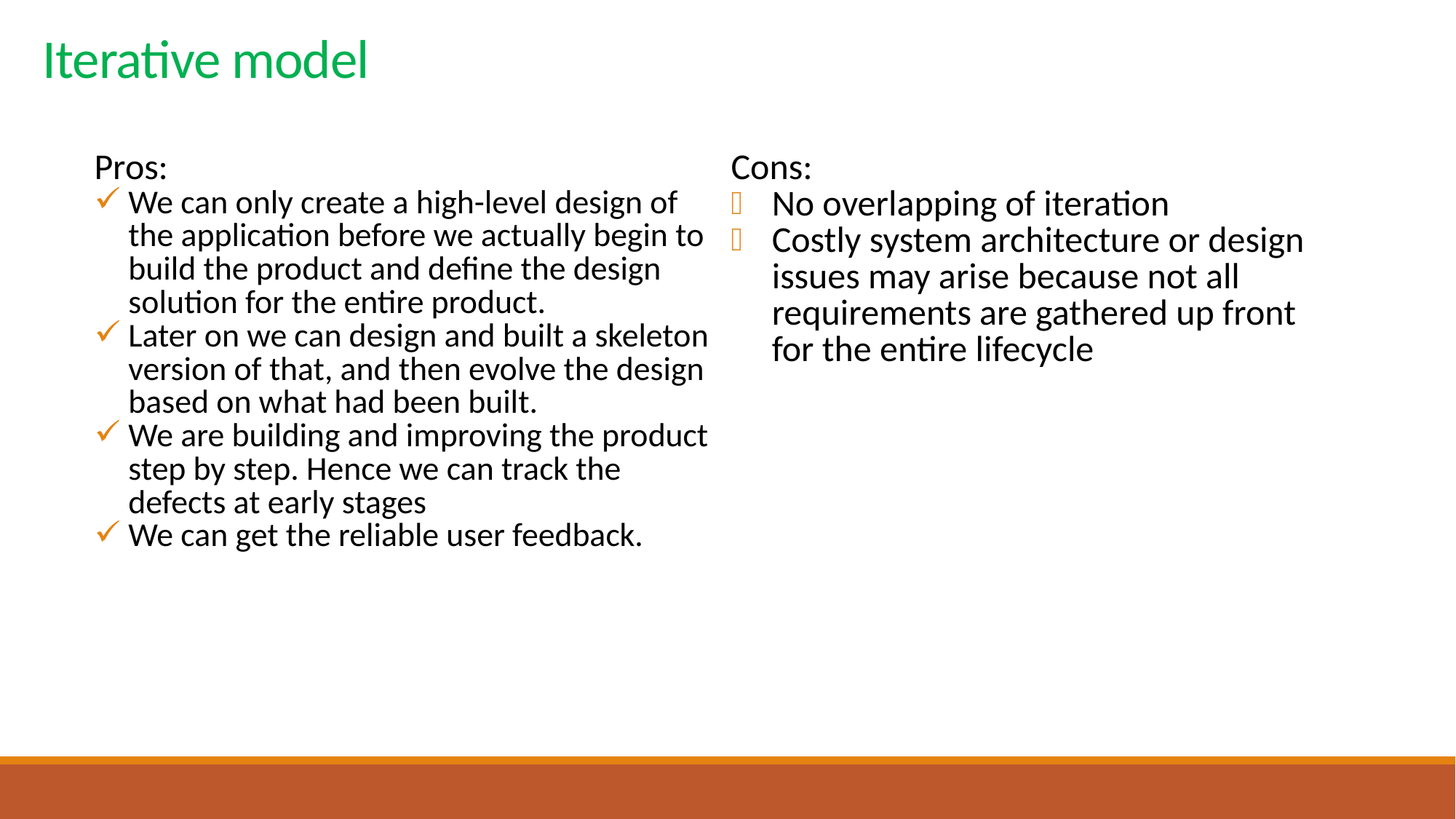

# Iterative model

| Pros: We can only create a high-level design of the application before we actually begin to build the product and define the design solution for the entire product. Later on we can design and built a skeleton version of that, and then evolve the design based on what had been built. We are building and improving the product step by step. Hence we can track the defects at early stages We can get the reliable user feedback. | Cons: No overlapping of iteration Costly system architecture or design issues may arise because not all requirements are gathered up front for the entire lifecycle |
| --- | --- |